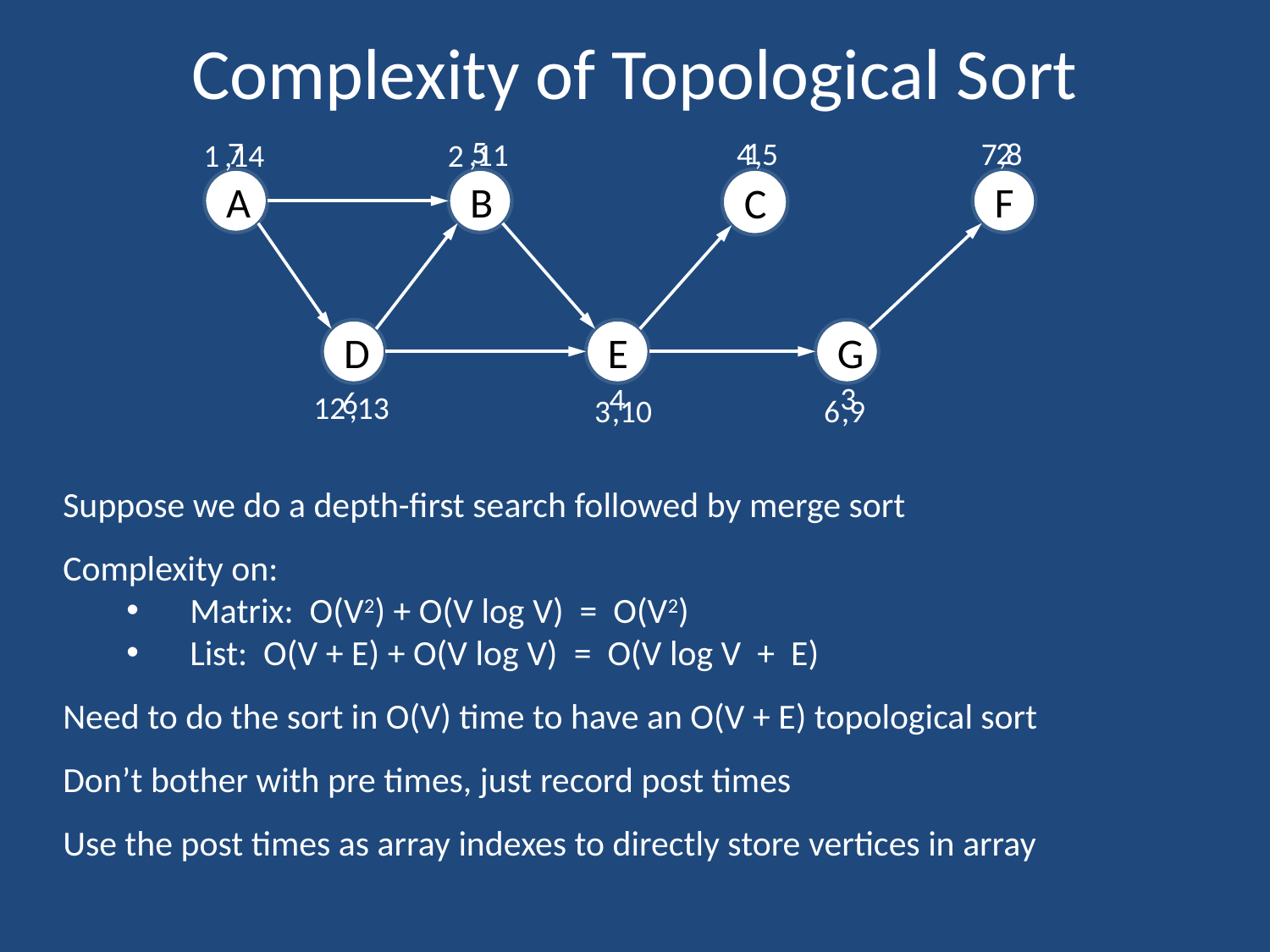

# Complexity of Topological Sort
5
7
1
2
4
,5
7
,8
,11
1
,14
2
A
B
C
F
D
E
G
3
4
6
12
,13
3
,10
6
,9
Suppose we do a depth-first search followed by merge sort

Complexity on:
Matrix:  O(V2) + O(V log V)  =  O(V2)
List:  O(V + E) + O(V log V)  =  O(V log V  +  E)

Need to do the sort in O(V) time to have an O(V + E) topological sort

Don’t bother with pre times, just record post times

Use the post times as array indexes to directly store vertices in array